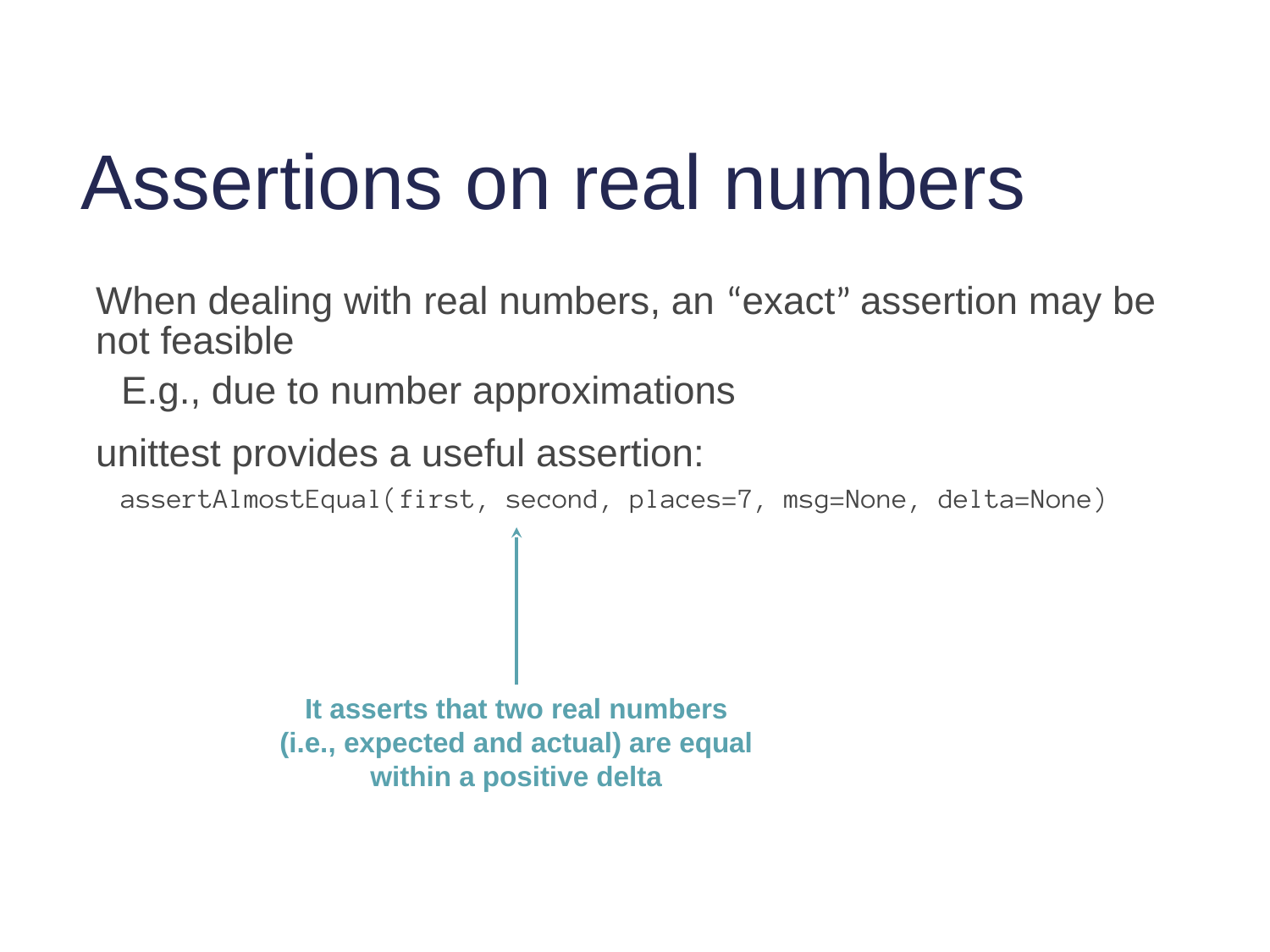

# Assertions on real numbers
When dealing with real numbers, an “exact” assertion may be not feasible
E.g., due to number approximations
unittest provides a useful assertion:
assertAlmostEqual(first, second, places=7, msg=None, delta=None)
It asserts that two real numbers (i.e., expected and actual) are equal within a positive delta